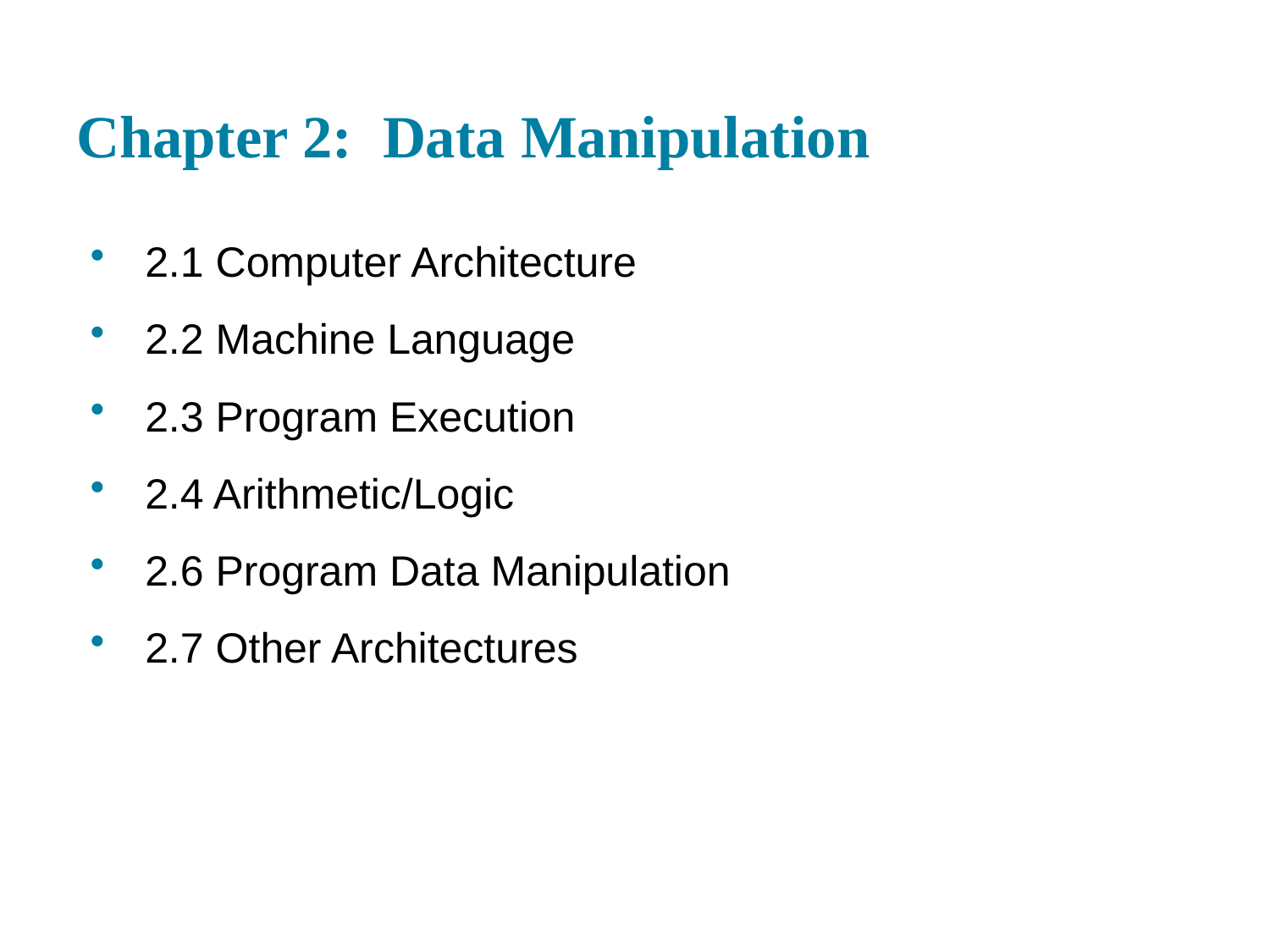

# Chapter 2:  Data Manipulation
2.1 Computer Architecture
2.2 Machine Language
2.3 Program Execution
2.4 Arithmetic/Logic
2.6 Program Data Manipulation
2.7 Other Architectures